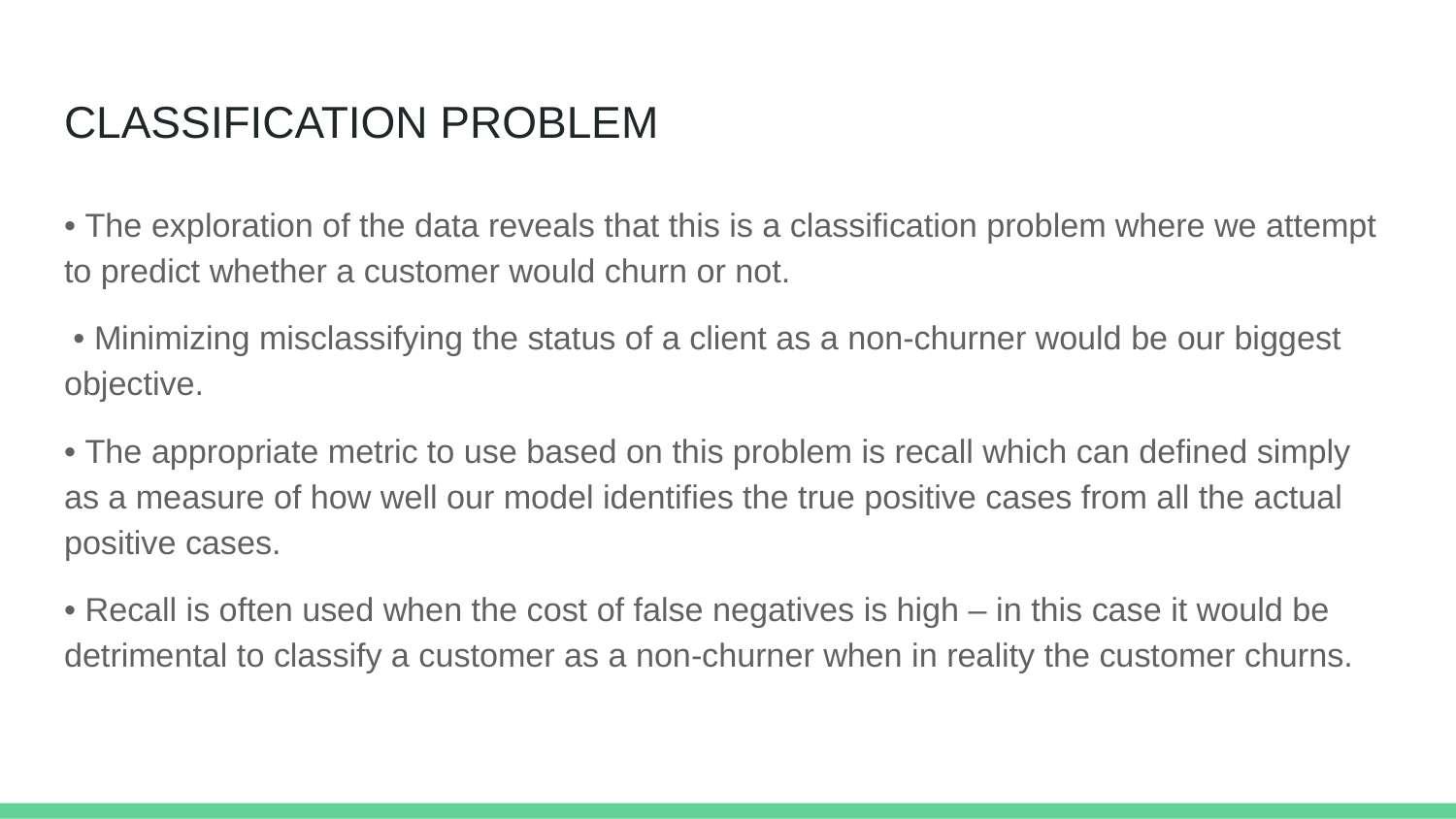

# CLASSIFICATION PROBLEM
• The exploration of the data reveals that this is a classification problem where we attempt to predict whether a customer would churn or not.
 • Minimizing misclassifying the status of a client as a non-churner would be our biggest objective.
• The appropriate metric to use based on this problem is recall which can defined simply as a measure of how well our model identifies the true positive cases from all the actual positive cases.
• Recall is often used when the cost of false negatives is high – in this case it would be detrimental to classify a customer as a non-churner when in reality the customer churns.